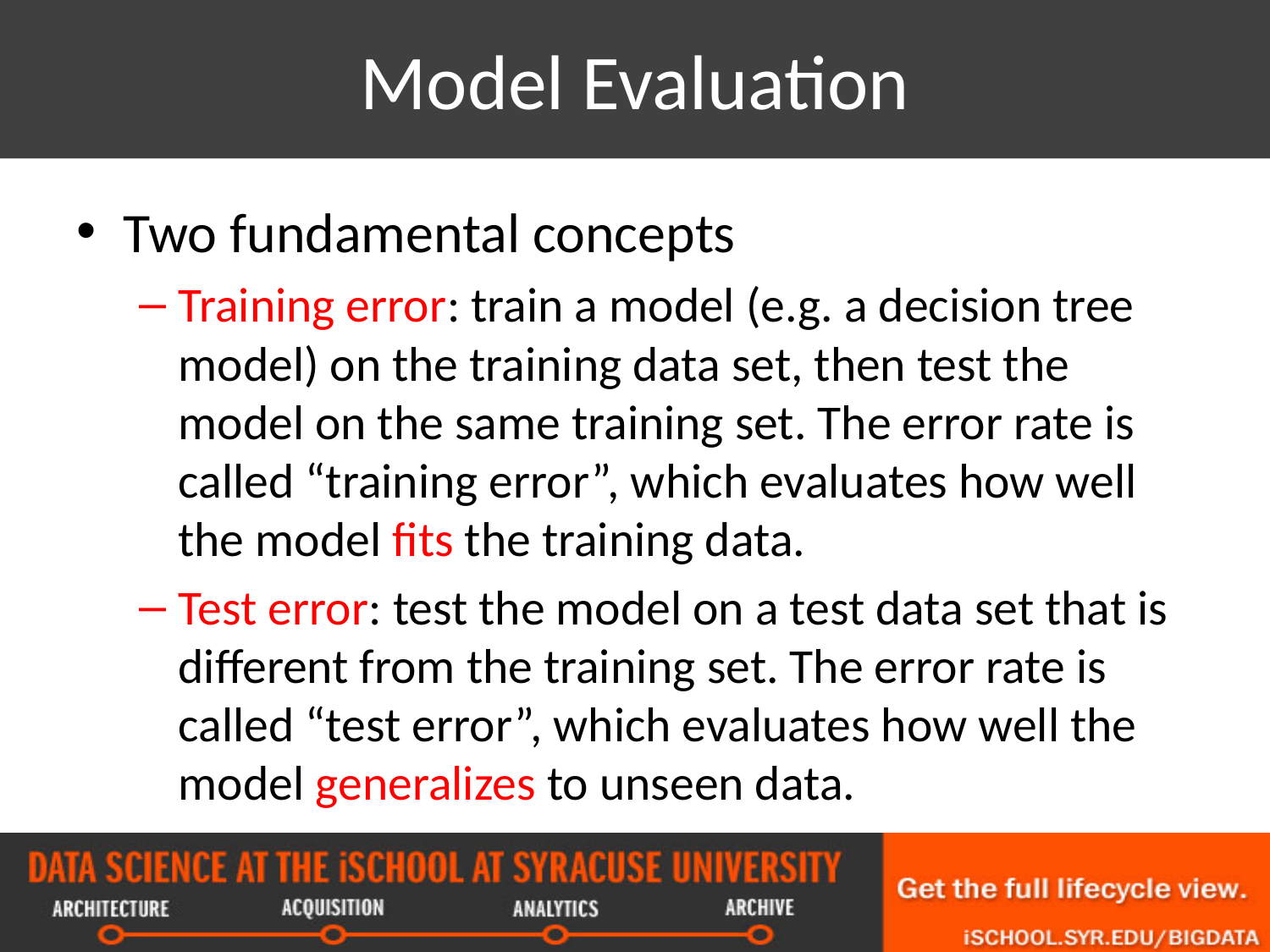

# Model Evaluation
Two fundamental concepts
Training error: train a model (e.g. a decision tree model) on the training data set, then test the model on the same training set. The error rate is called “training error”, which evaluates how well the model fits the training data.
Test error: test the model on a test data set that is different from the training set. The error rate is called “test error”, which evaluates how well the model generalizes to unseen data.